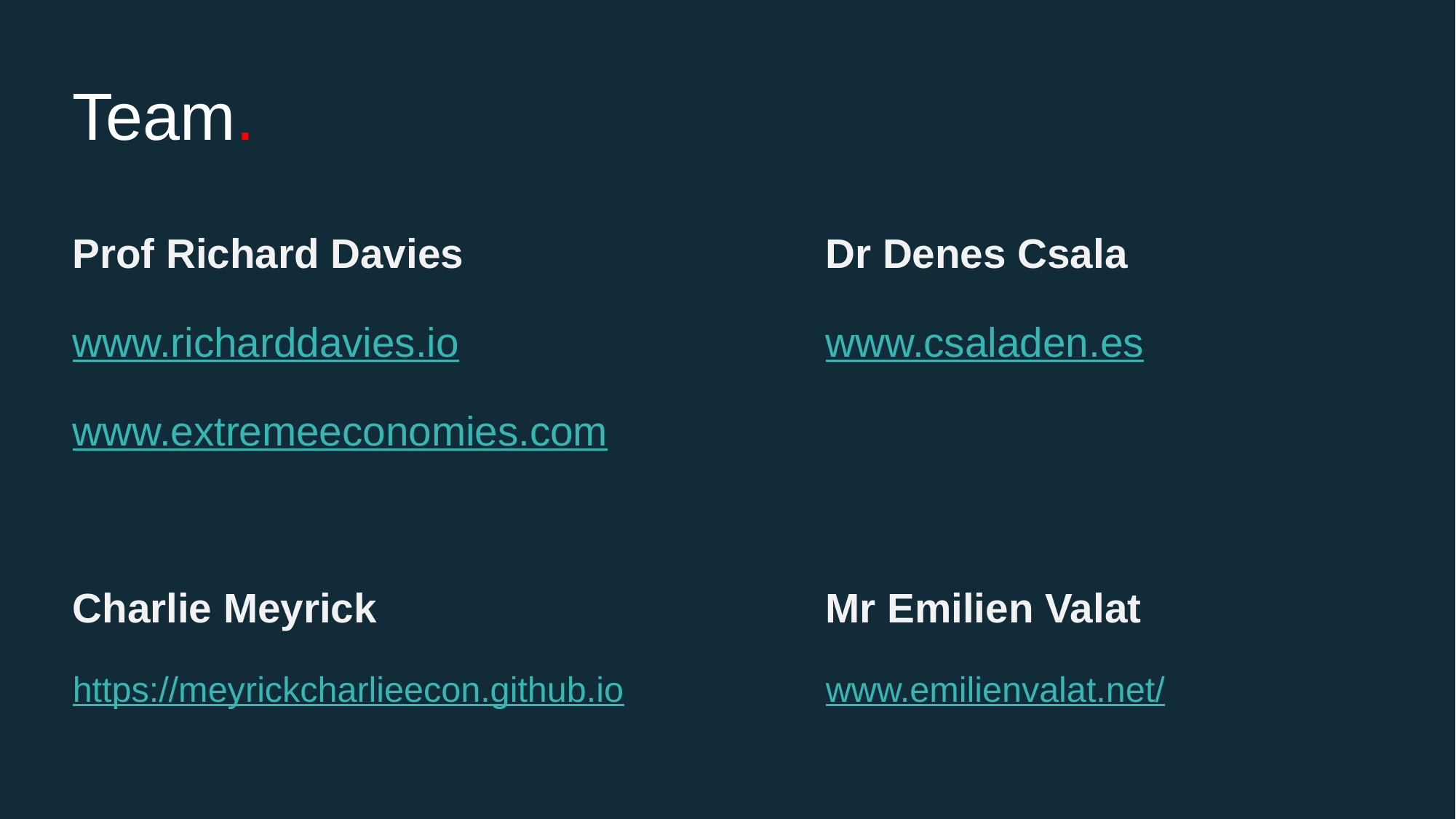

# Team.
Prof Richard Davies
www.richarddavies.io
www.extremeeconomies.com

Charlie Meyrick
https://meyrickcharlieecon.github.io
Dr Denes Csala
www.csaladen.es

Mr Emilien Valat
www.emilienvalat.net/